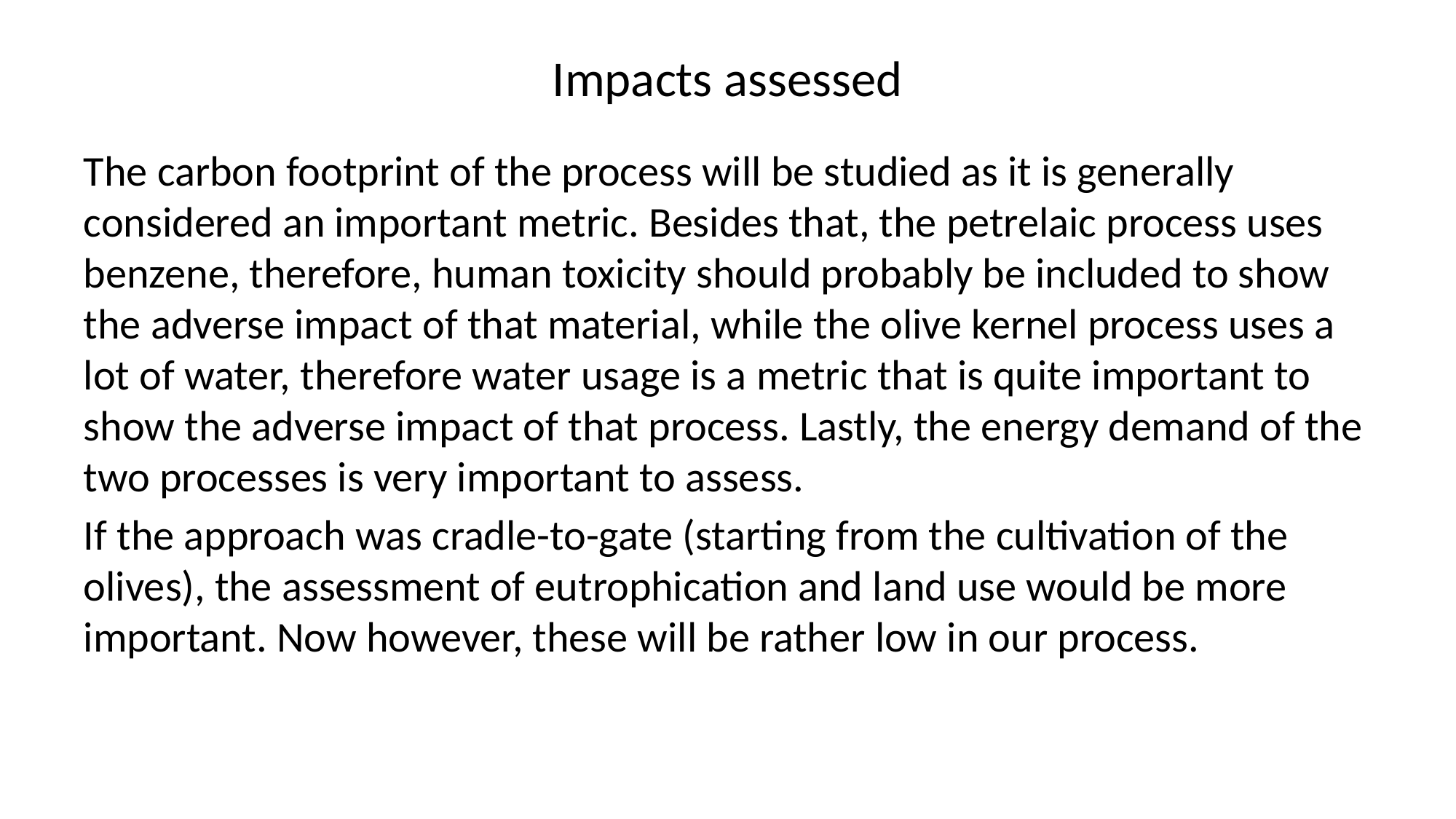

# Impacts assessed
The carbon footprint of the process will be studied as it is generally considered an important metric. Besides that, the petrelaic process uses benzene, therefore, human toxicity should probably be included to show the adverse impact of that material, while the olive kernel process uses a lot of water, therefore water usage is a metric that is quite important to show the adverse impact of that process. Lastly, the energy demand of the two processes is very important to assess.
If the approach was cradle-to-gate (starting from the cultivation of the olives), the assessment of eutrophication and land use would be more important. Now however, these will be rather low in our process.